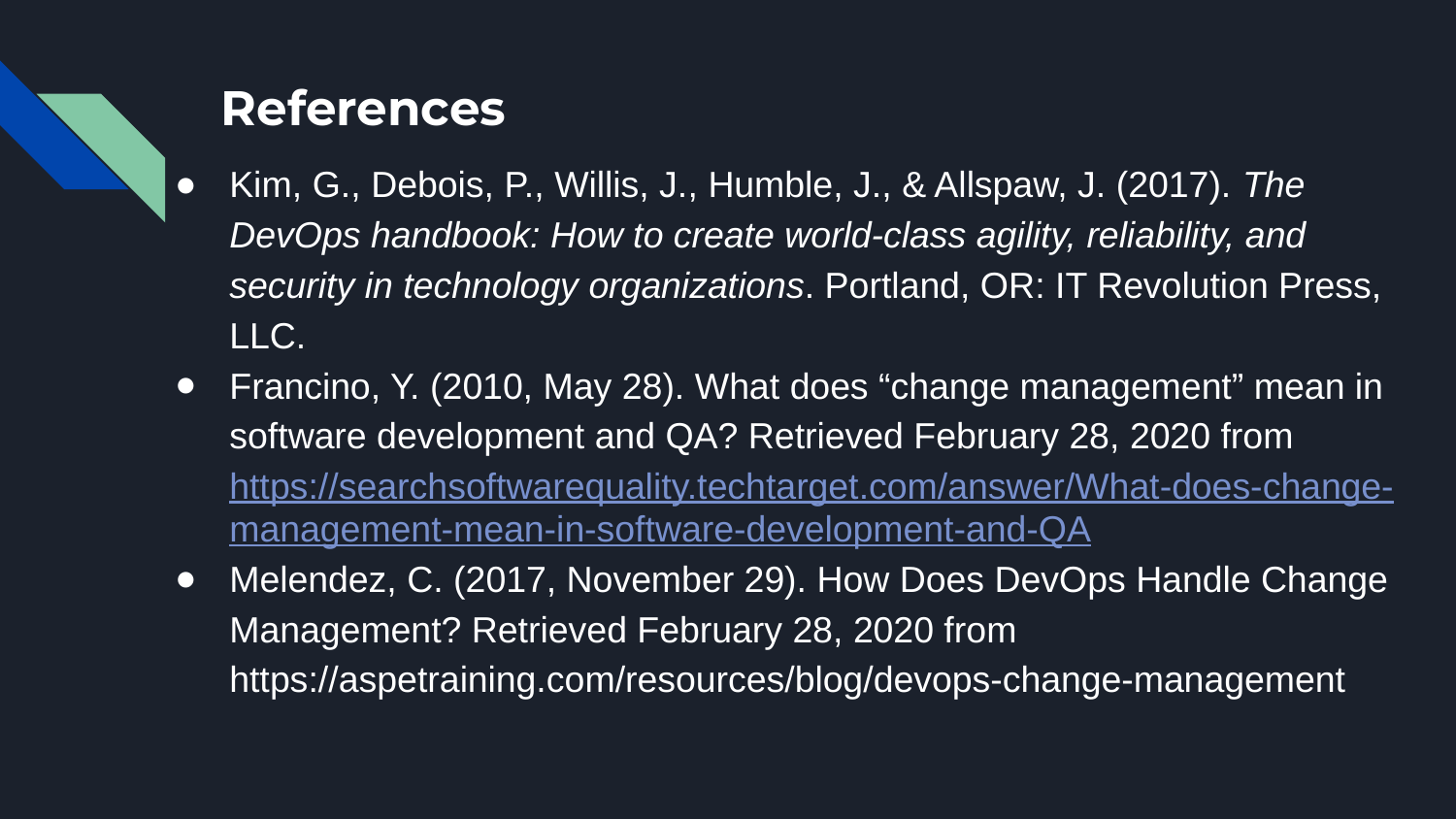

# References
Kim, G., Debois, P., Willis, J., Humble, J., & Allspaw, J. (2017). The DevOps handbook: How to create world-class agility, reliability, and security in technology organizations. Portland, OR: IT Revolution Press, LLC.
Francino, Y. (2010, May 28). What does “change management” mean in software development and QA? Retrieved February 28, 2020 from https://searchsoftwarequality.techtarget.com/answer/What-does-change-management-mean-in-software-development-and-QA
Melendez, C. (2017, November 29). How Does DevOps Handle Change Management? Retrieved February 28, 2020 from https://aspetraining.com/resources/blog/devops-change-management